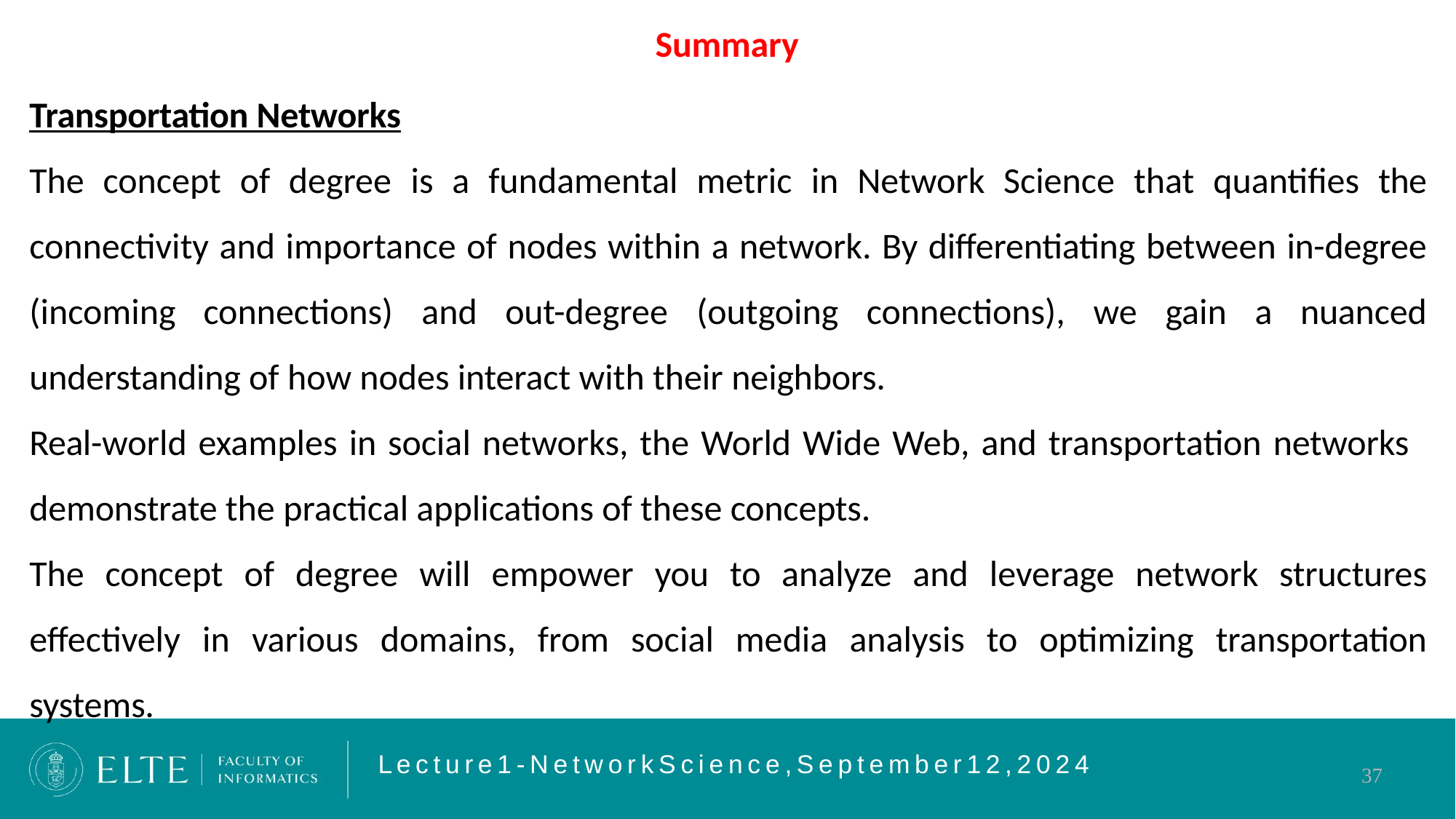

# Summary
Transportation Networks
The  concept  of  degree  is  a  fundamental  metric  in  Network  Science  that  quantifies  the connectivity and importance of nodes within a network. By differentiating between in-degree (incoming  connections)  and  out-degree  (outgoing  connections),  we  gain  a  nuanced understanding of how nodes interact with their neighbors.
Real-world examples in social networks, the World Wide Web, and transportation networks
demonstrate the practical applications of these concepts.
The  concept  of  degree  will  empower  you  to  analyze  and  leverage  network  structures effectively  in  various  domains,  from  social  media  analysis  to  optimizing  transportation systems.
L e c t u r e 1 - N e t w o r k S c i e n c e , S e p t e m b e r 1 2 , 2 0 2 4
37